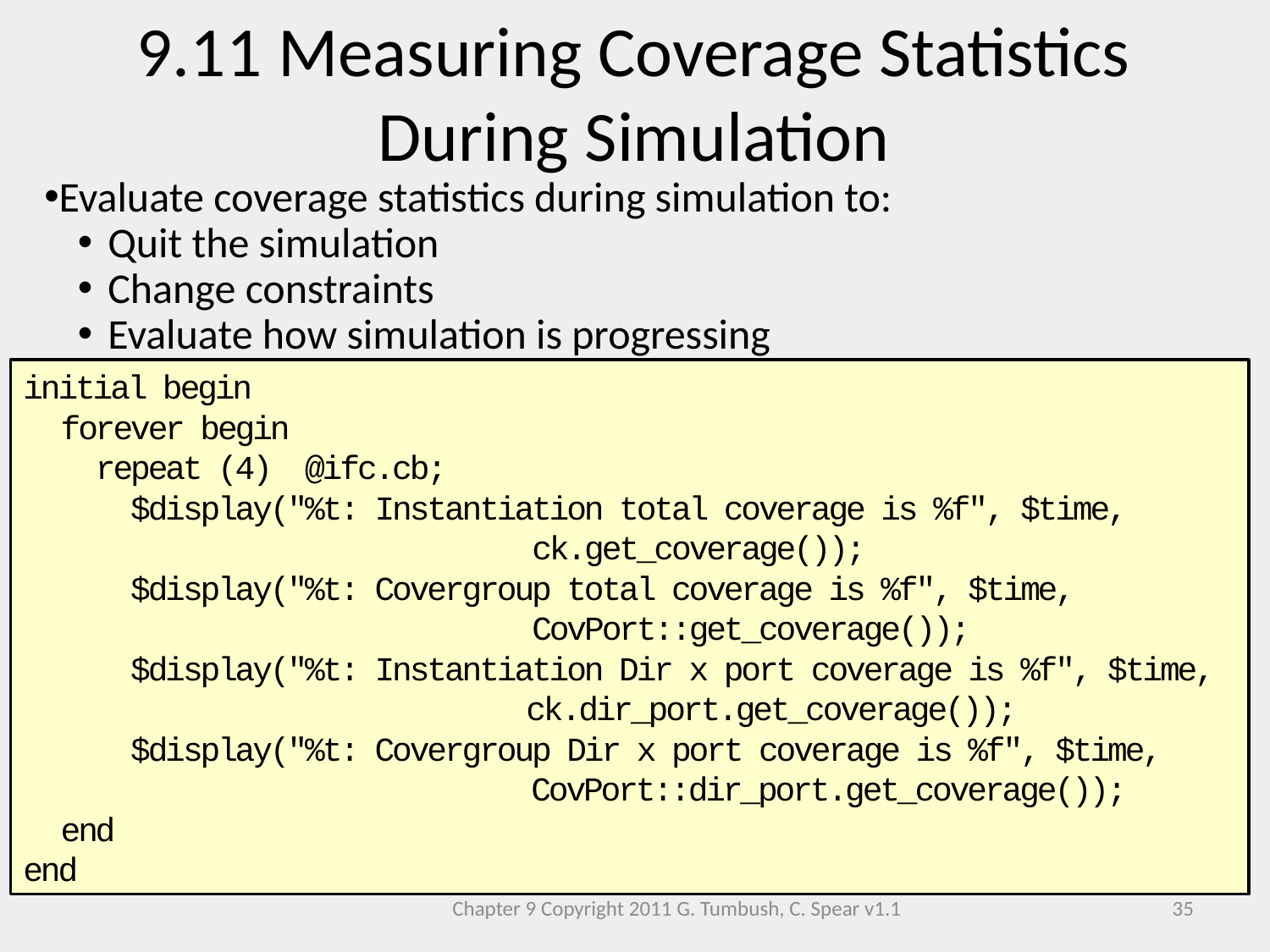

9.11 Measuring Coverage Statistics During Simulation
Evaluate coverage statistics during simulation to:
Quit the simulation
Change constraints
Evaluate how simulation is progressing
initial begin
  forever begin
    repeat (4)  @ifc.cb;
      $display("%t: Instantiation total coverage is %f", $time,
                             ck.get_coverage());
      $display("%t: Covergroup total coverage is %f", $time,
                             CovPort::get_coverage());
      $display("%t: Instantiation Dir x port coverage is %f", $time, 			       ck.dir_port.get_coverage());
      $display("%t: Covergroup Dir x port coverage is %f", $time, 				CovPort::dir_port.get_coverage());
  end
end
Chapter 9 Copyright 2011 G. Tumbush, C. Spear v1.1
35